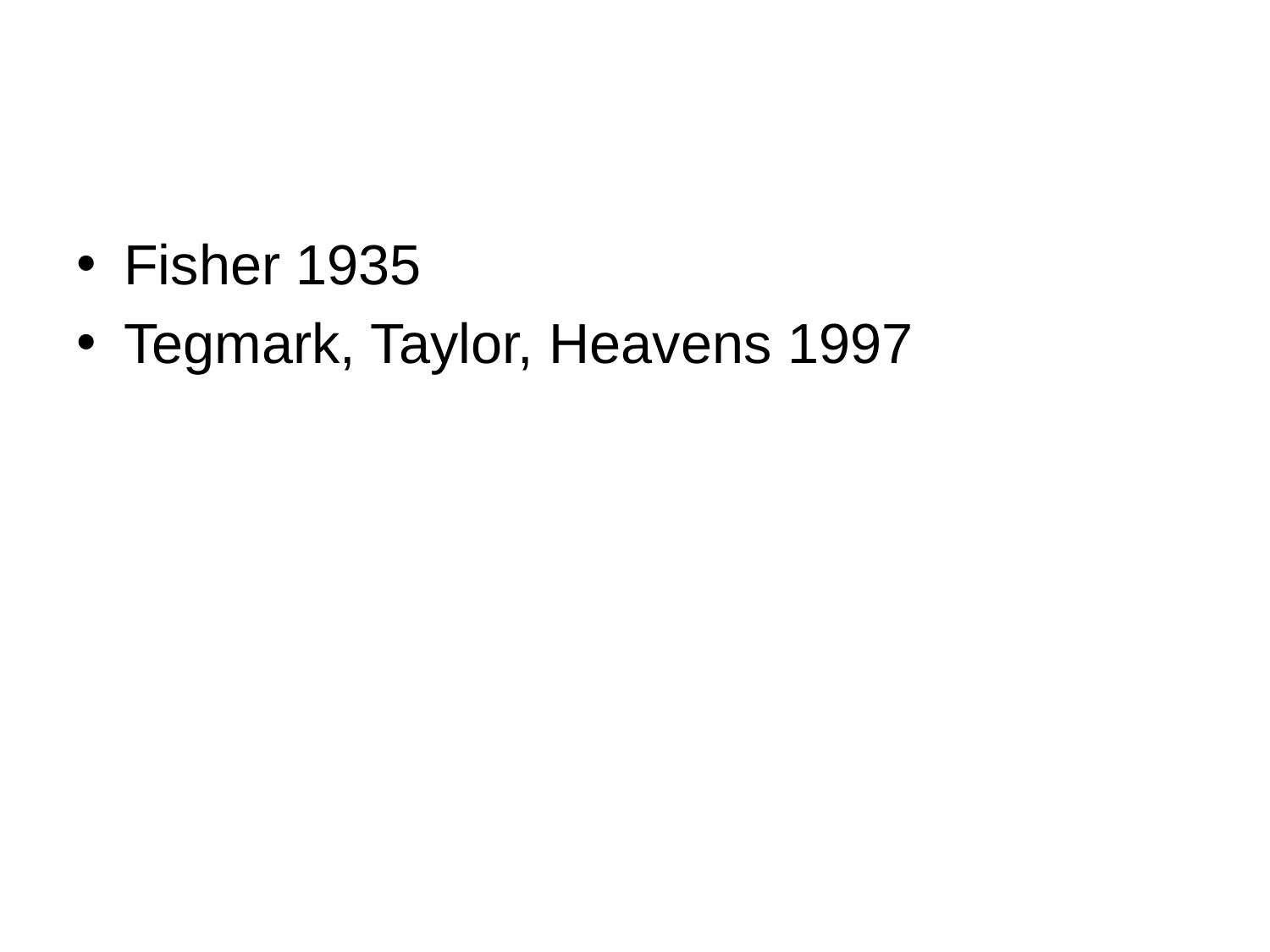

#
Fisher 1935
Tegmark, Taylor, Heavens 1997